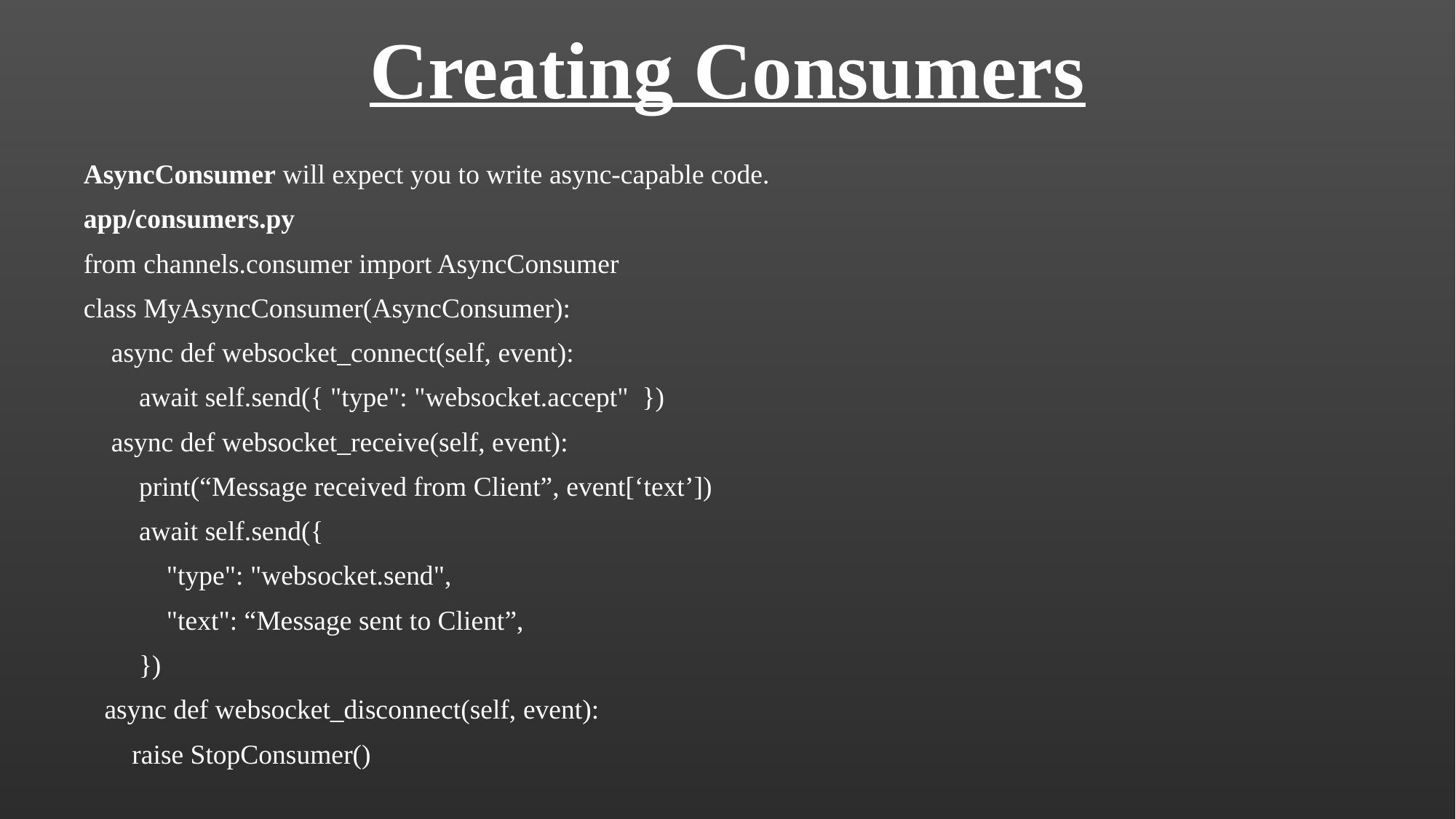

# Creating Consumers
AsyncConsumer will expect you to write async-capable code.
app/consumers.py
from channels.consumer import AsyncConsumer
class MyAsyncConsumer(AsyncConsumer):
    async def websocket_connect(self, event):
        await self.send({ "type": "websocket.accept"  })
    async def websocket_receive(self, event):
        print(“Message received from Client”, event[‘text’])
        await self.send({
            "type": "websocket.send",
            "text": “Message sent to Client”,
        })
   async def websocket_disconnect(self, event):
       raise StopConsumer()